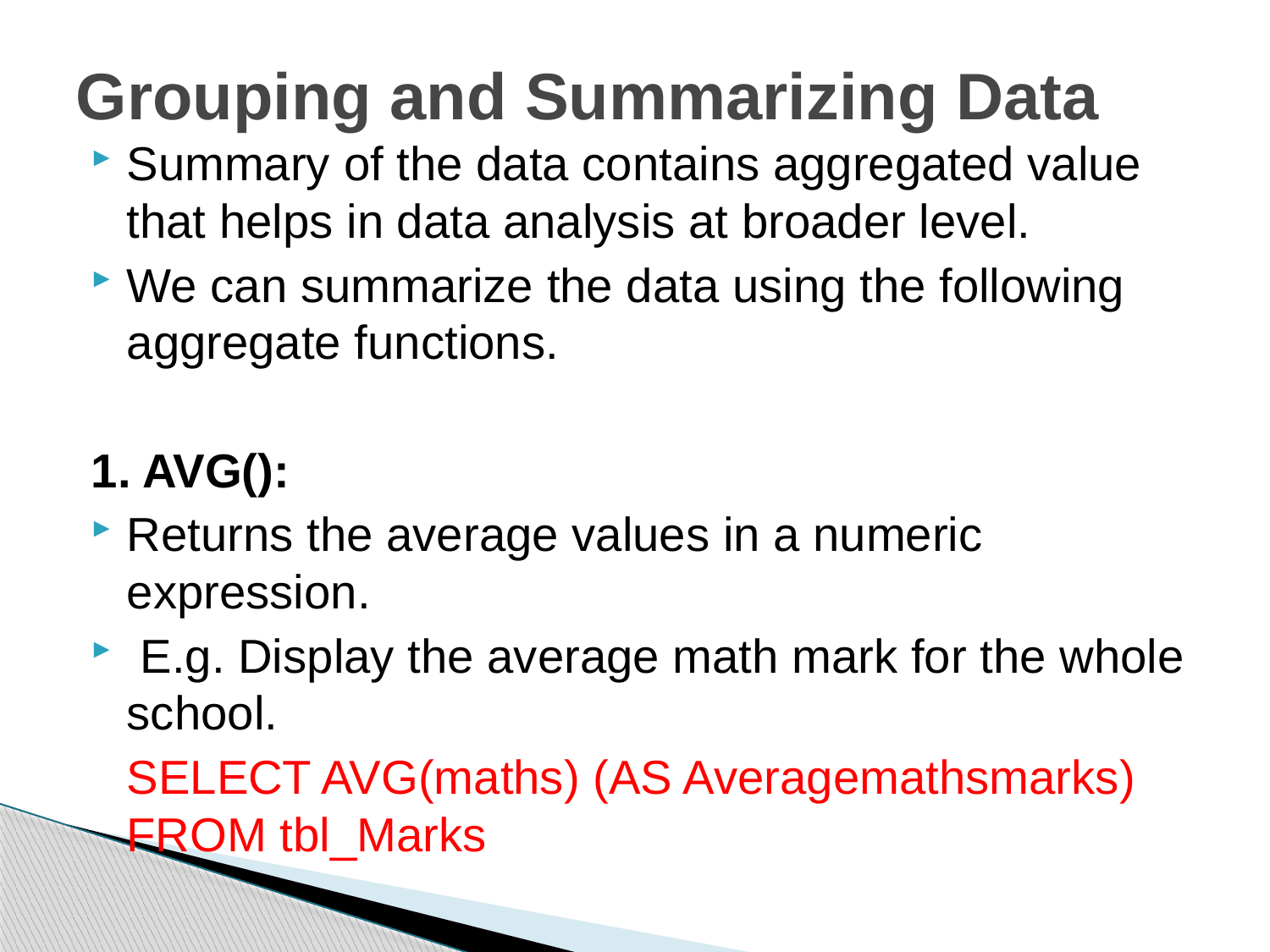

# Grouping and Summarizing Data
Summary of the data contains aggregated value that helps in data analysis at broader level.
We can summarize the data using the following aggregate functions.

1. AVG():
Returns the average values in a numeric expression.
 E.g. Display the average math mark for the whole school.
	SELECT AVG(maths) (AS Averagemathsmarks) FROM tbl_Marks